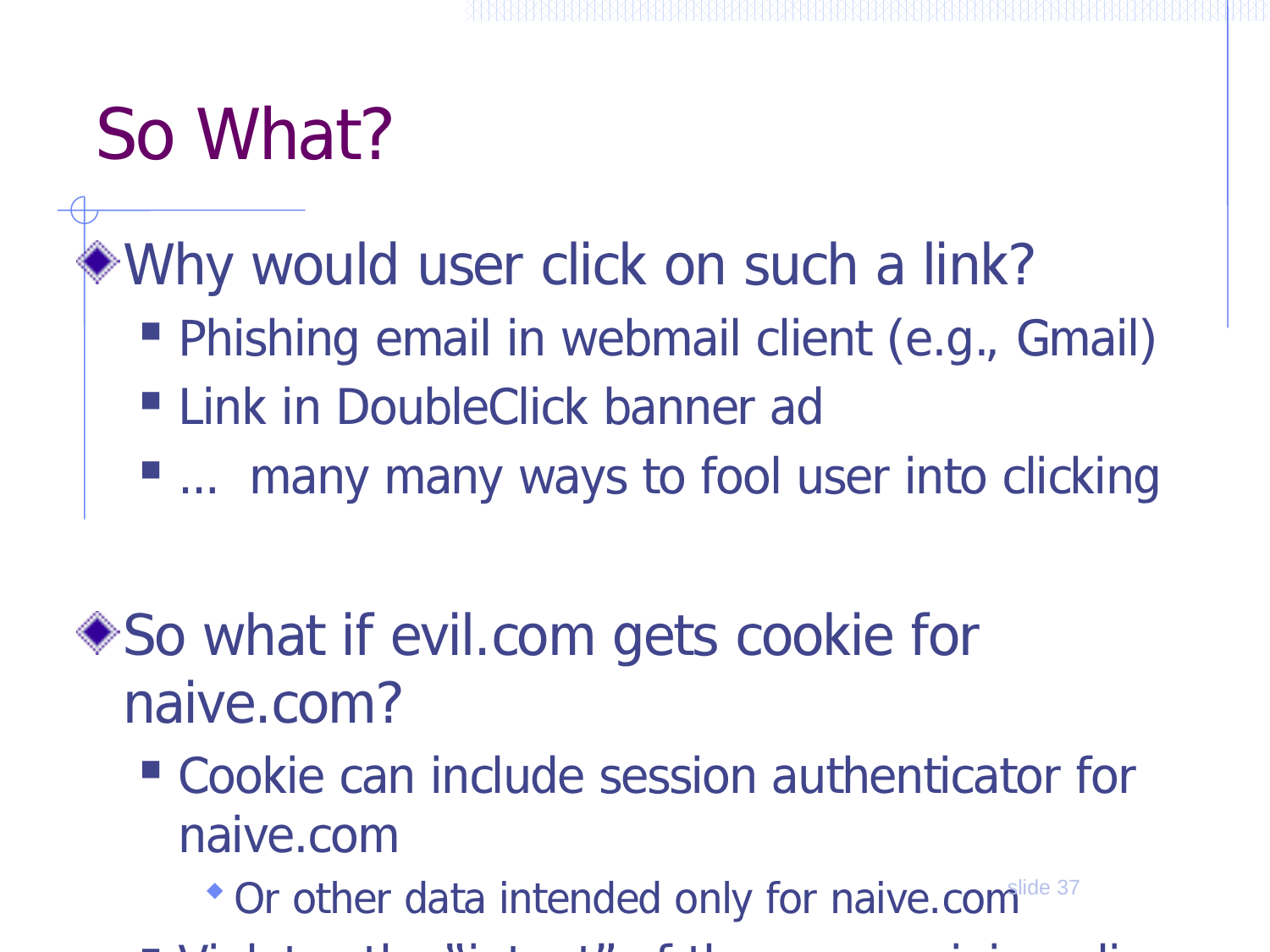

# So What?
Why would user click on such a link?
Phishing email in webmail client (e.g., Gmail)
Link in DoubleClick banner ad
…  many many ways to fool user into clicking

So what if evil.com gets cookie for naive.com?
Cookie can include session authenticator for naive.com
Or other data intended only for naive.com
Violates the “intent” of the same-origin policy

slide 37